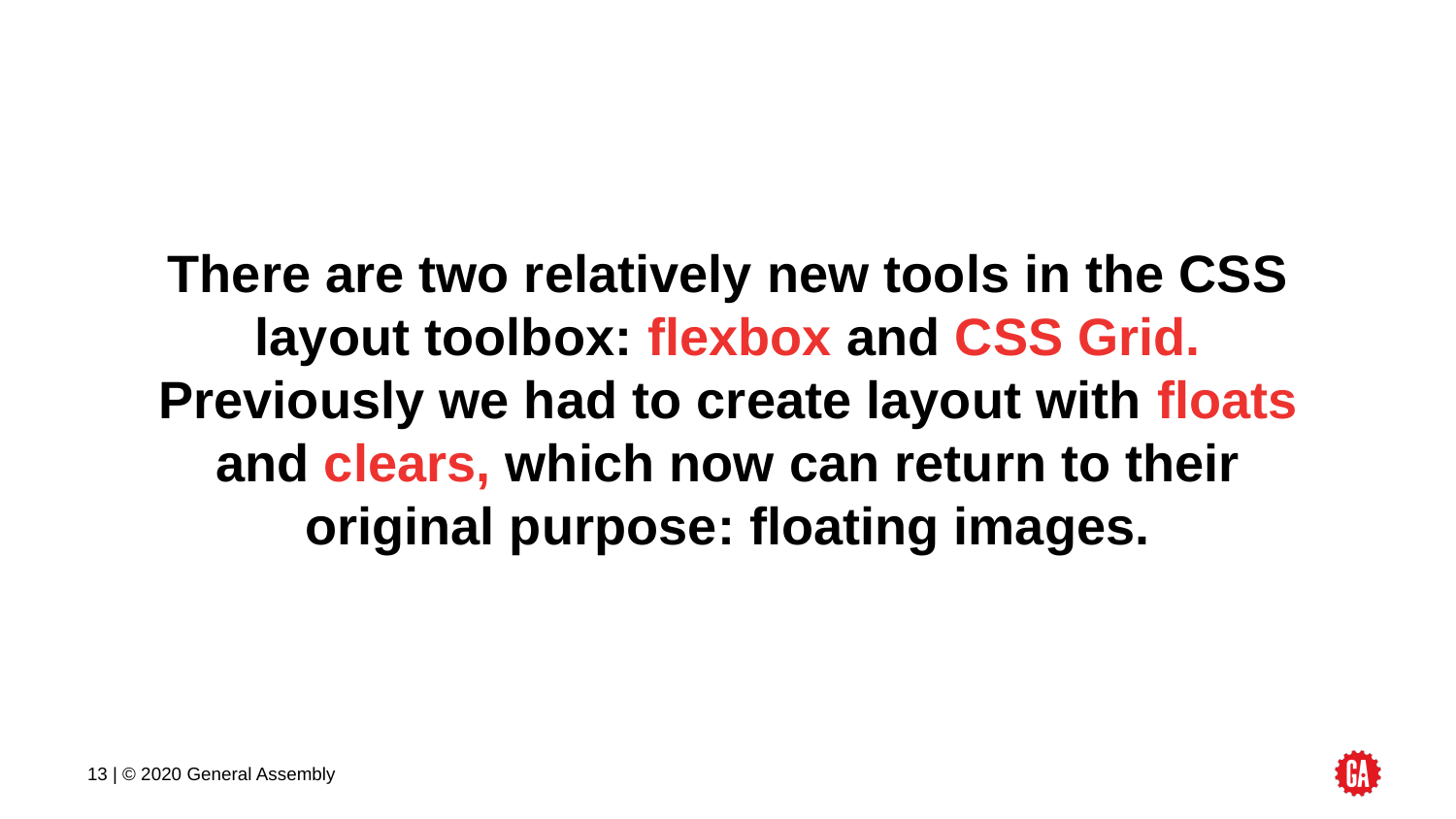

There are two relatively new tools in the CSS layout toolbox: flexbox and CSS Grid. Previously we had to create layout with floats and clears, which now can return to their original purpose: floating images.
13 | © 2020 General Assembly